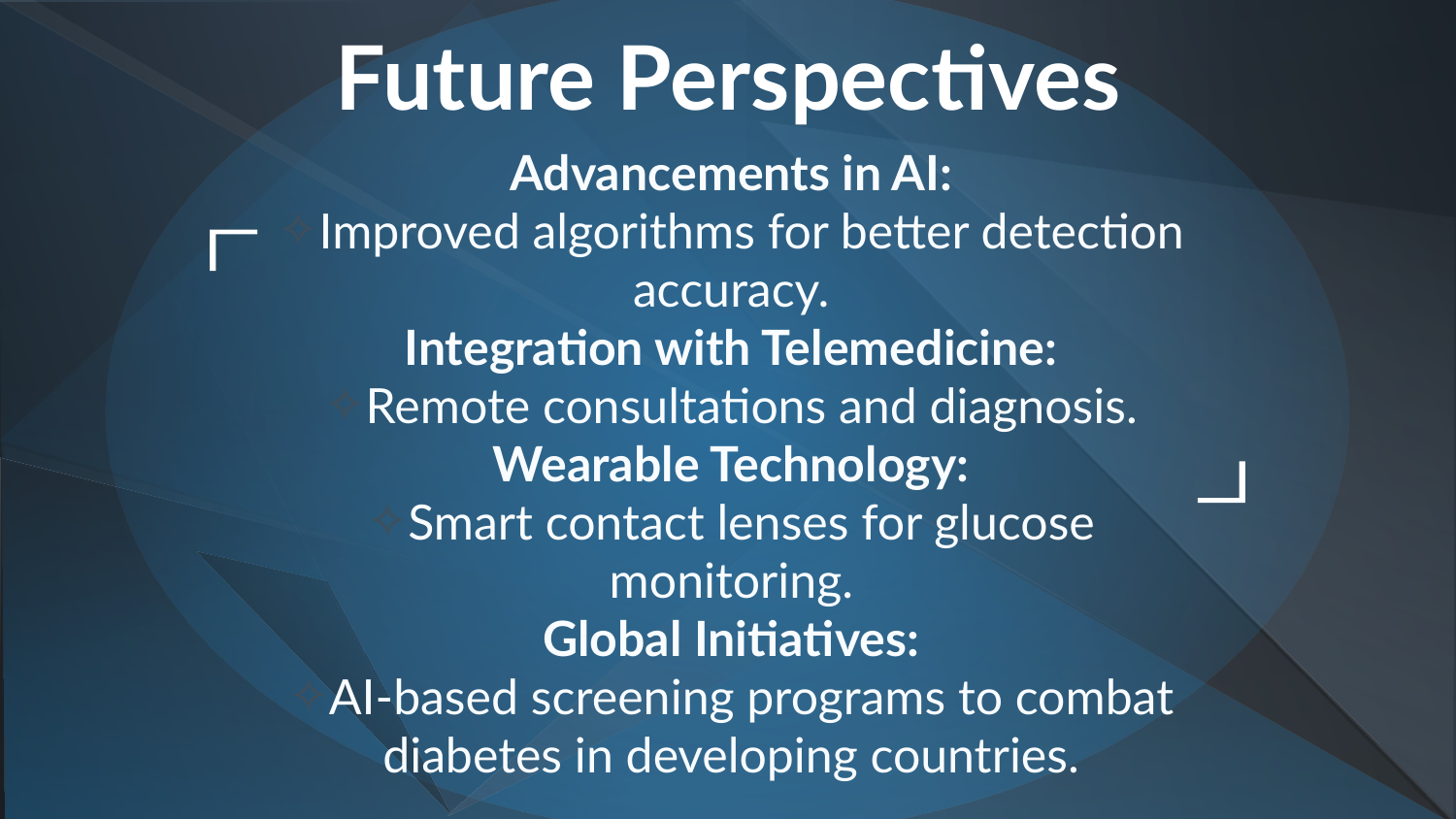

# Future Perspectives
Advancements in AI:
Improved algorithms for better detection accuracy.
Integration with Telemedicine:
Remote consultations and diagnosis.
Wearable Technology:
Smart contact lenses for glucose monitoring.
Global Initiatives:
AI-based screening programs to combat diabetes in developing countries.